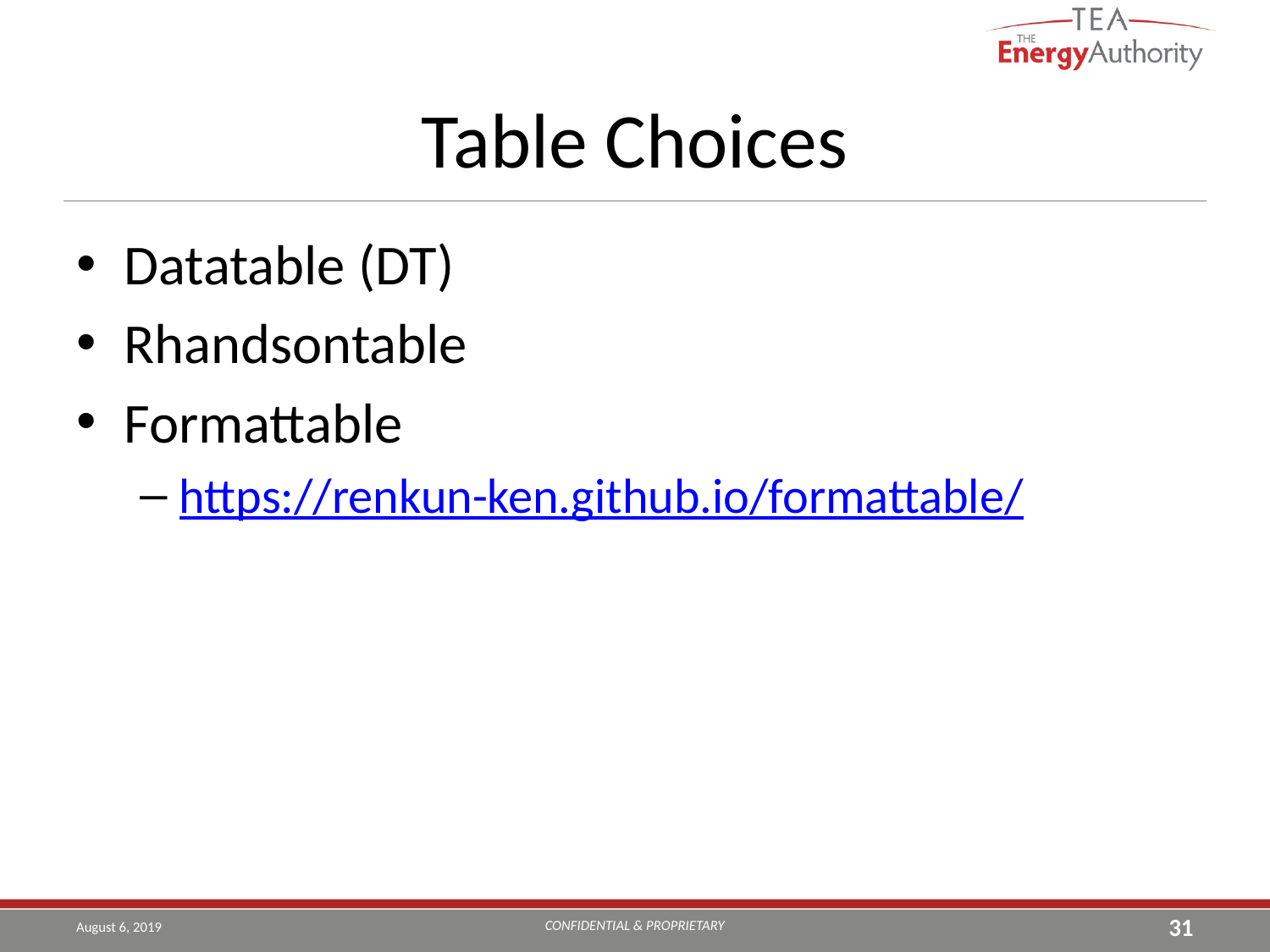

# Table Choices
Datatable (DT)
Rhandsontable
Formattable
https://renkun-ken.github.io/formattable/
CONFIDENTIAL & PROPRIETARY
August 6, 2019
31